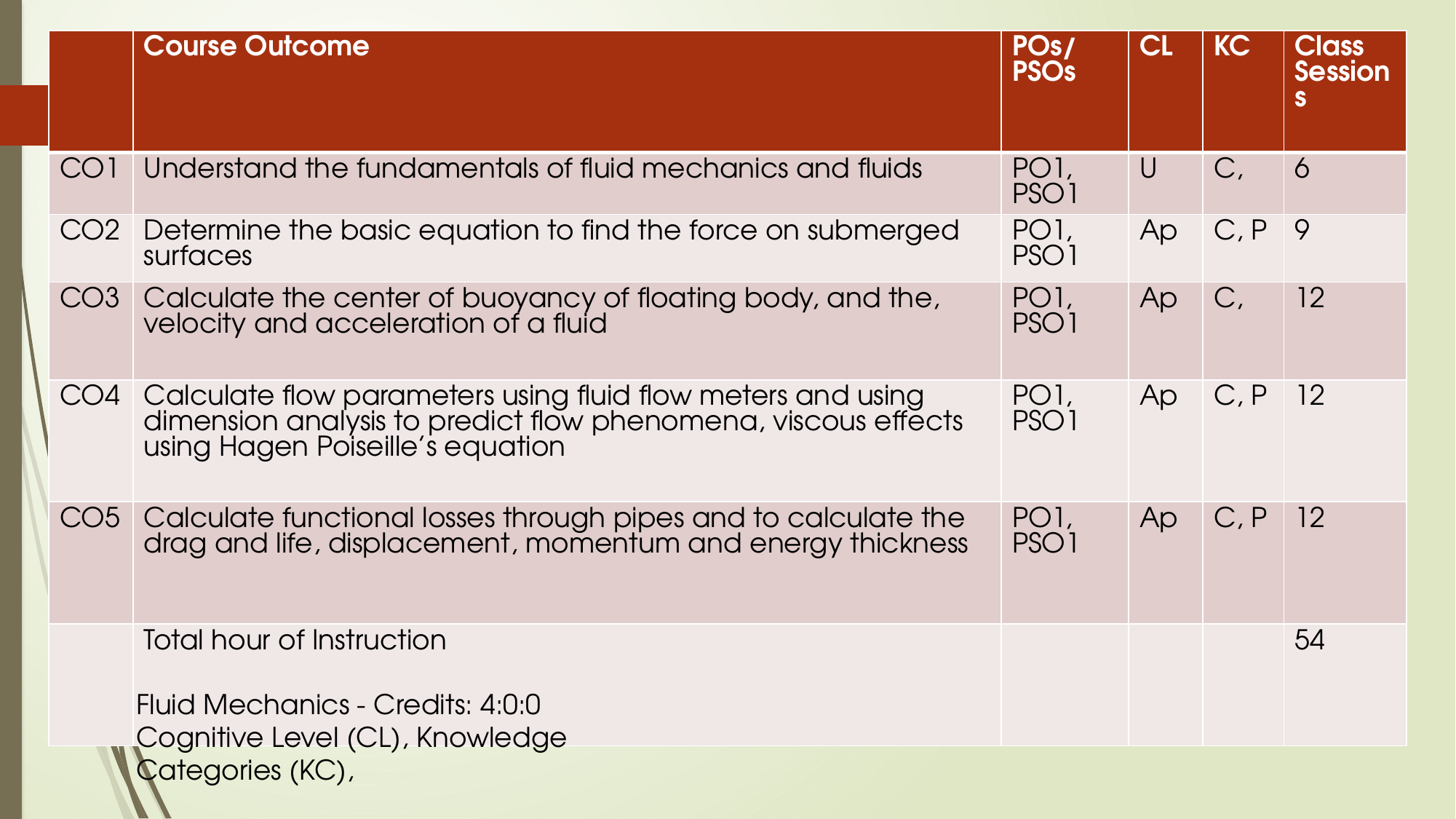

|  | Course Outcome | POs/ PSOs | CL | KC | Class Sessions |
| --- | --- | --- | --- | --- | --- |
| CO1 | Understand the fundamentals of fluid mechanics and fluids | PO1, PSO1 | U | C, | 6 |
| CO2 | Determine the basic equation to find the force on submerged surfaces | PO1, PSO1 | Ap | C, P | 9 |
| CO3 | Calculate the center of buoyancy of floating body, and the, velocity and acceleration of a fluid | PO1, PSO1 | Ap | C, | 12 |
| CO4 | Calculate flow parameters using fluid flow meters and using dimension analysis to predict flow phenomena, viscous effects using Hagen Poiseille’s equation | PO1, PSO1 | Ap | C, P | 12 |
| CO5 | Calculate functional losses through pipes and to calculate the drag and life, displacement, momentum and energy thickness | PO1, PSO1 | Ap | C, P | 12 |
|  | Total hour of Instruction |  |  |  | 54 |
#
Fluid Mechanics - Credits: 4:0:0
Cognitive Level (CL), Knowledge Categories (KC),